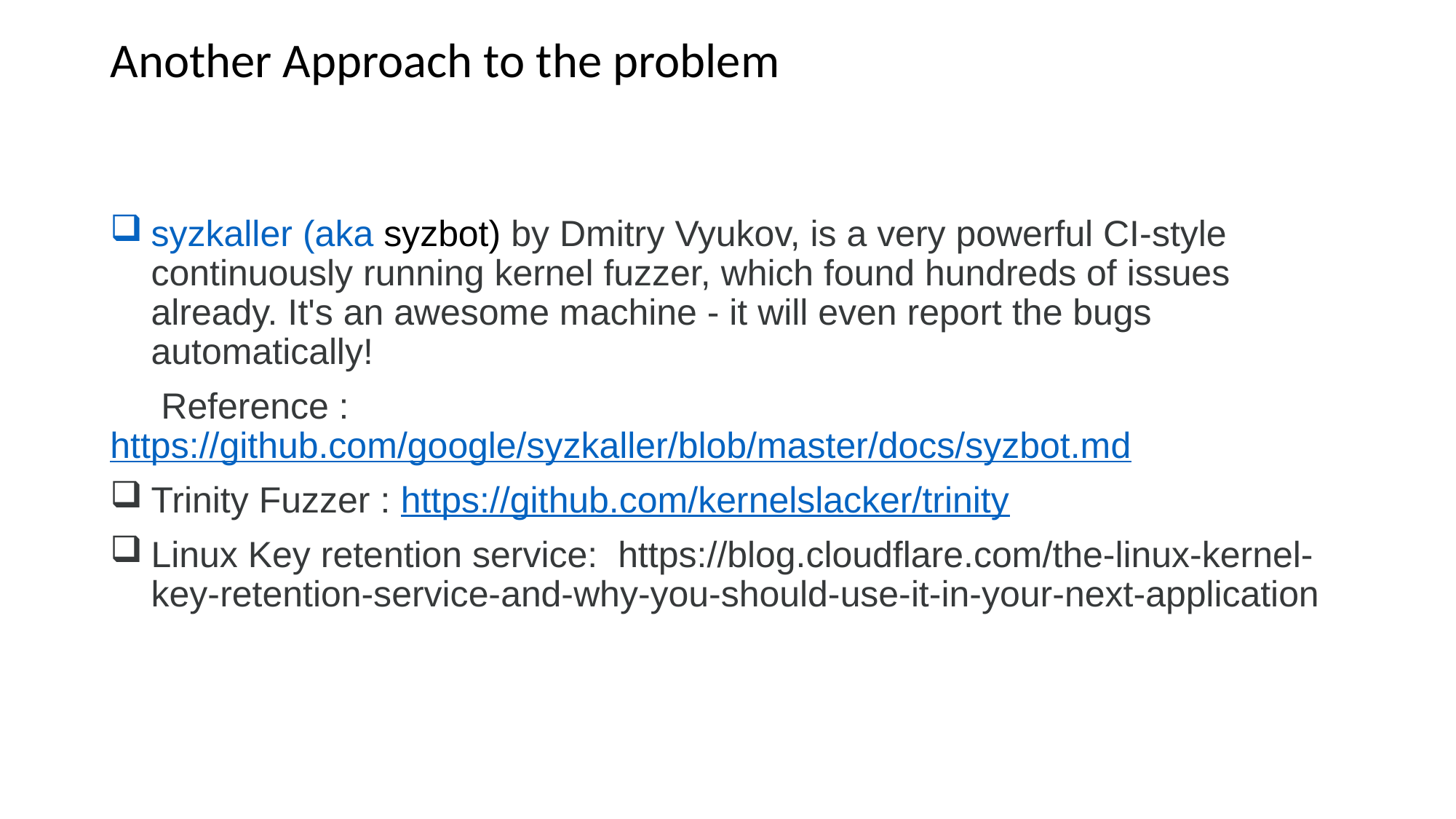

# Another Approach to the problem
syzkaller (aka syzbot) by Dmitry Vyukov, is a very powerful CI-style continuously running kernel fuzzer, which found hundreds of issues already. It's an awesome machine - it will even report the bugs automatically!
     Reference : https://github.com/google/syzkaller/blob/master/docs/syzbot.md
Trinity Fuzzer : https://github.com/kernelslacker/trinity
Linux Key retention service:  https://blog.cloudflare.com/the-linux-kernel-key-retention-service-and-why-you-should-use-it-in-your-next-application